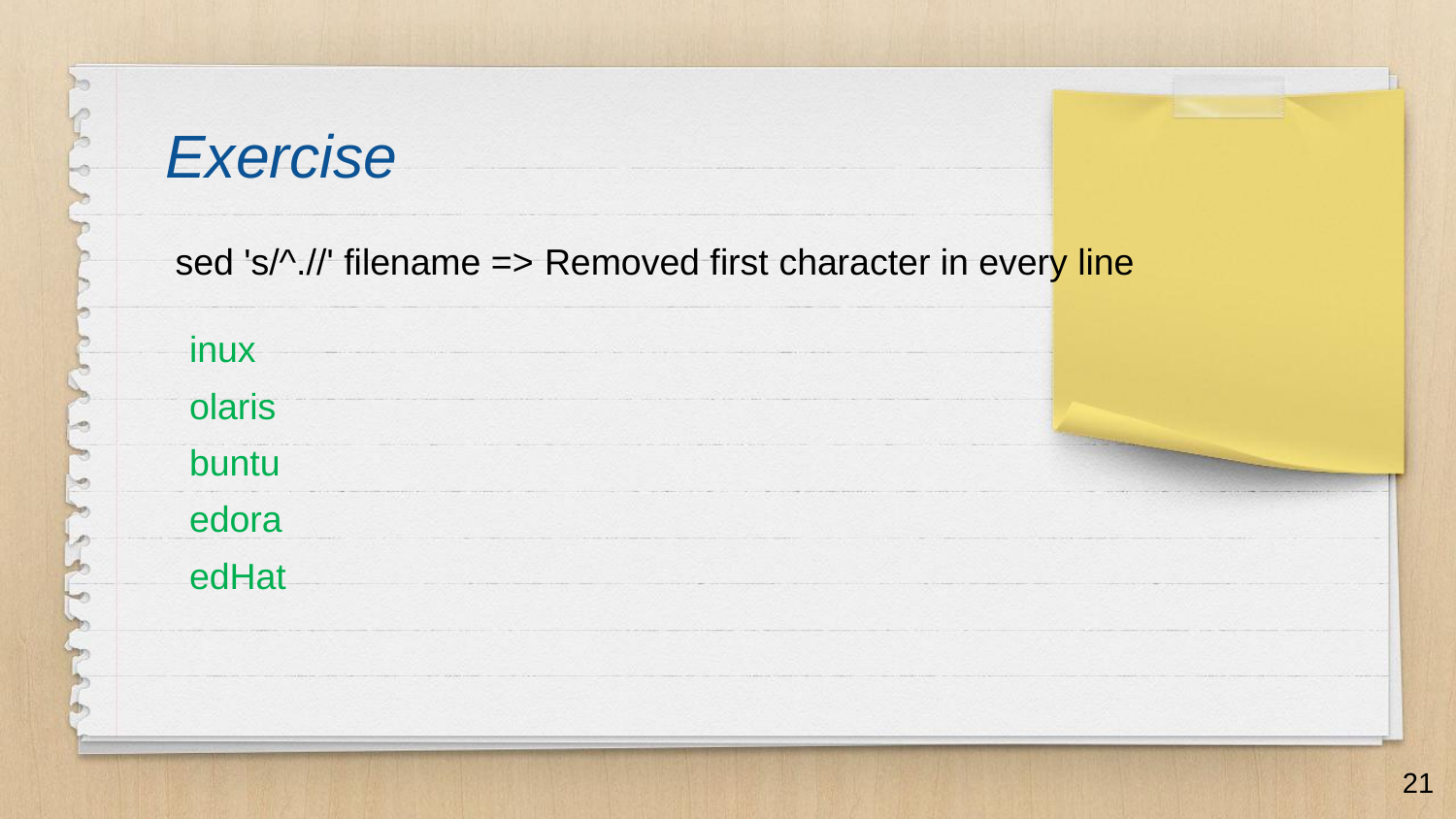

Exercise
 sed 's/^.//' filename => Removed first character in every line
inux
olaris
buntu
edora
edHat

21